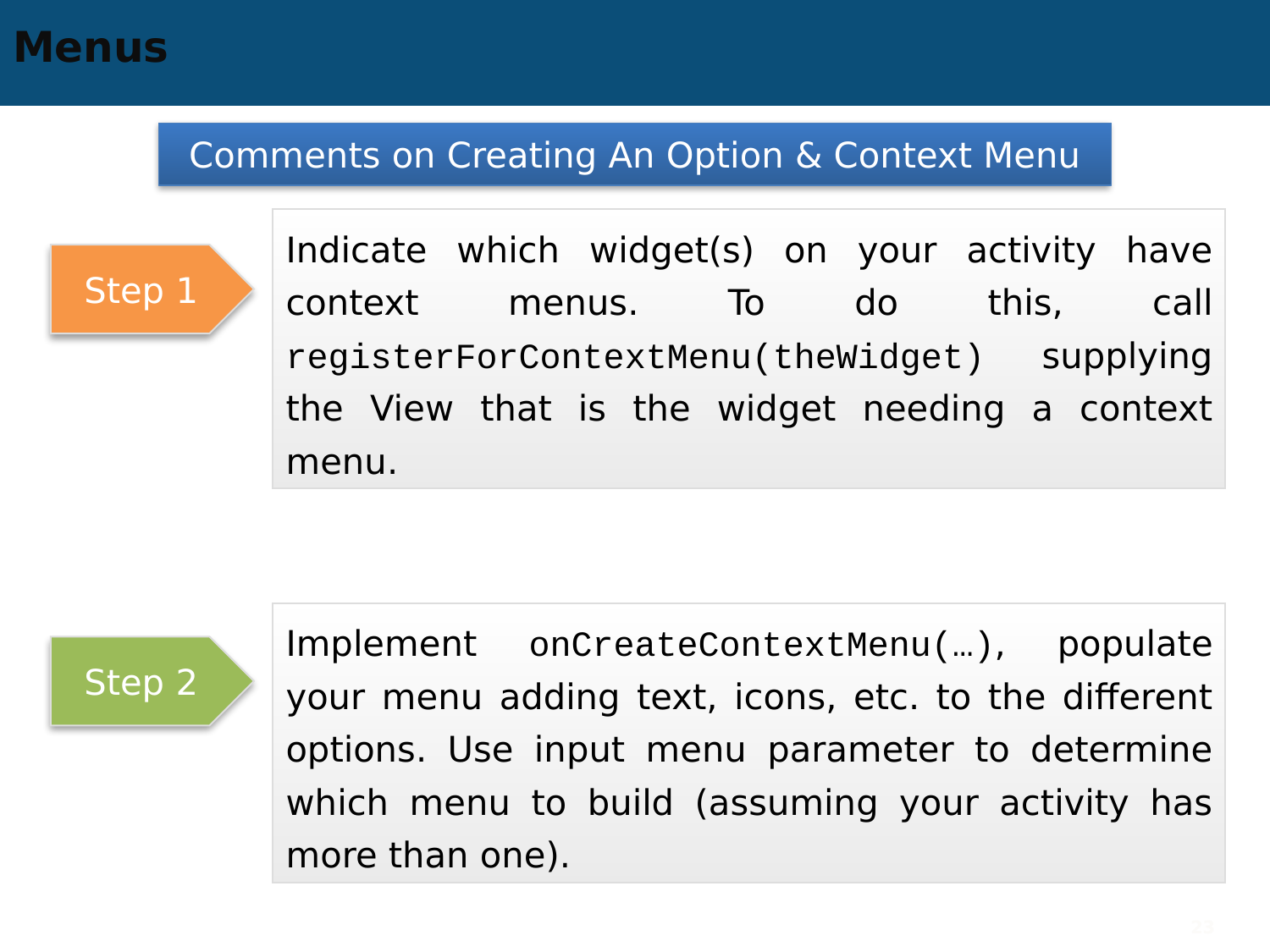

# Menus
Comments on Creating An Option & Context Menu
Indicate which widget(s) on your activity have context menus. To do this, call registerForContextMenu(theWidget) supplying the View that is the widget needing a context menu.
Step 1
Implement onCreateContextMenu(…), populate your menu adding text, icons, etc. to the different options. Use input menu parameter to determine which menu to build (assuming your activity has more than one).
Step 2